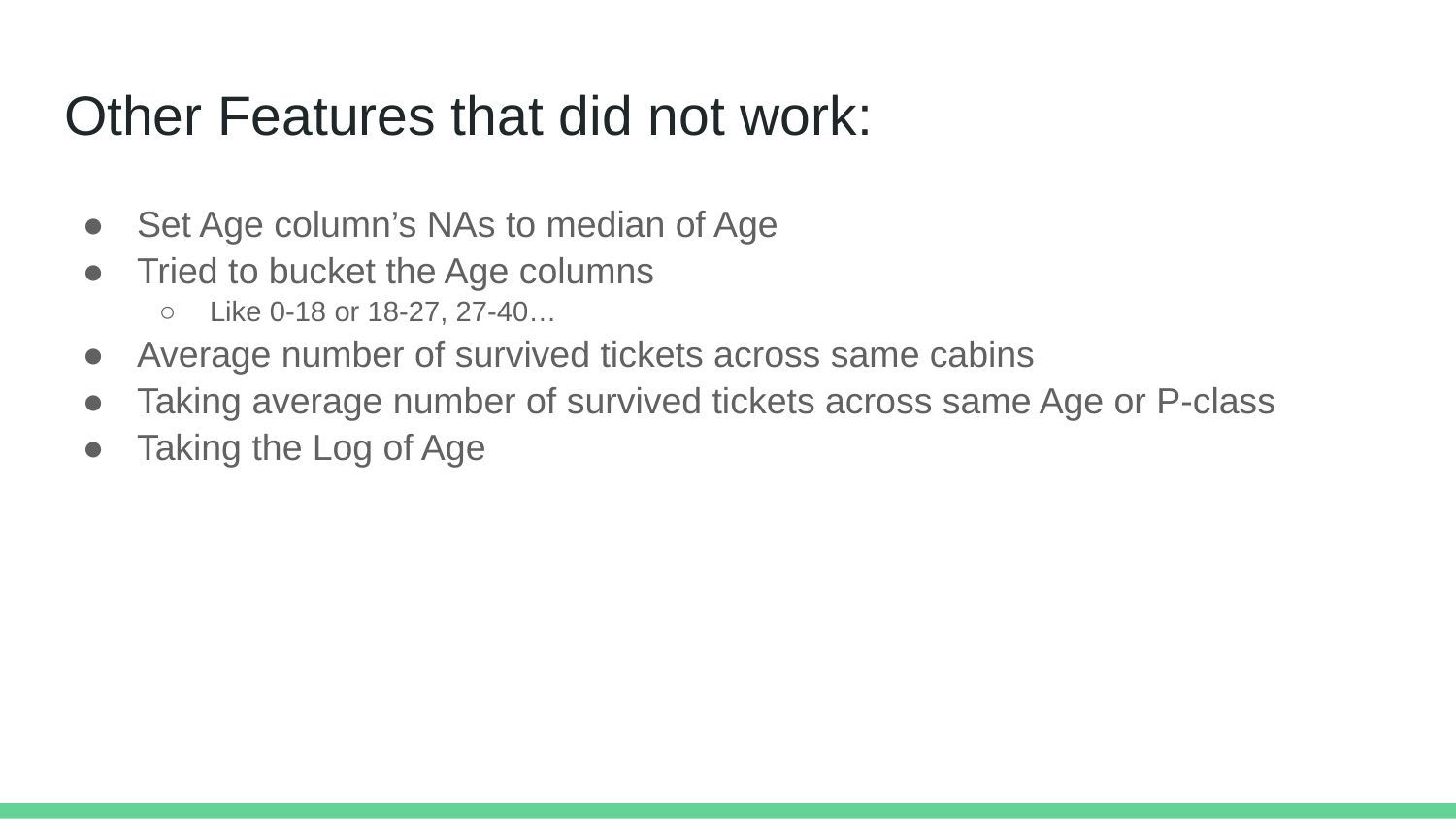

# Other Features that did not work:
Set Age column’s NAs to median of Age
Tried to bucket the Age columns
Like 0-18 or 18-27, 27-40…
Average number of survived tickets across same cabins
Taking average number of survived tickets across same Age or P-class
Taking the Log of Age